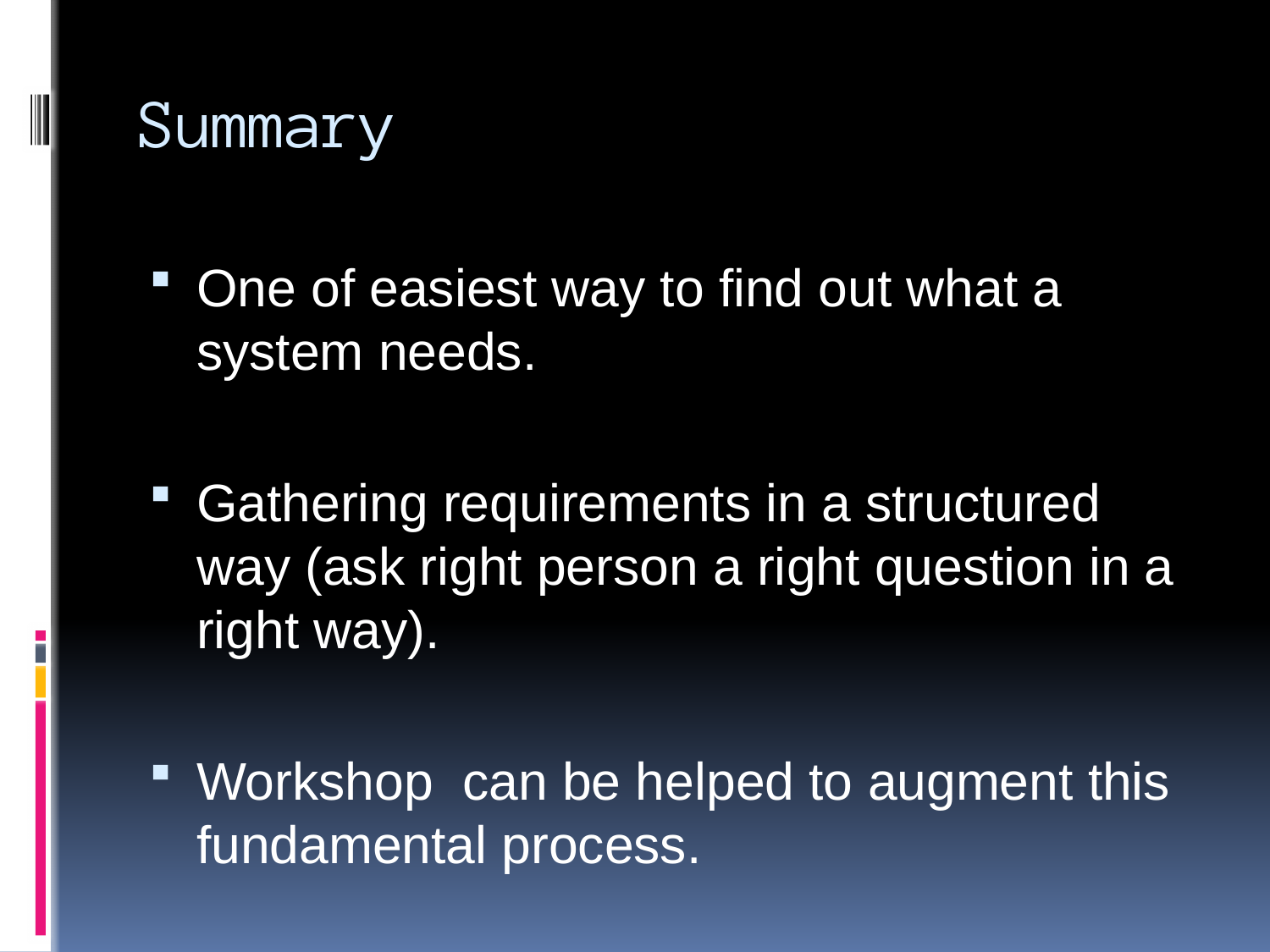

# Summary
One of easiest way to find out what a system needs.

Gathering requirements in a structured way (ask right person a right question in a right way).

Workshop  can be helped to augment this fundamental process.